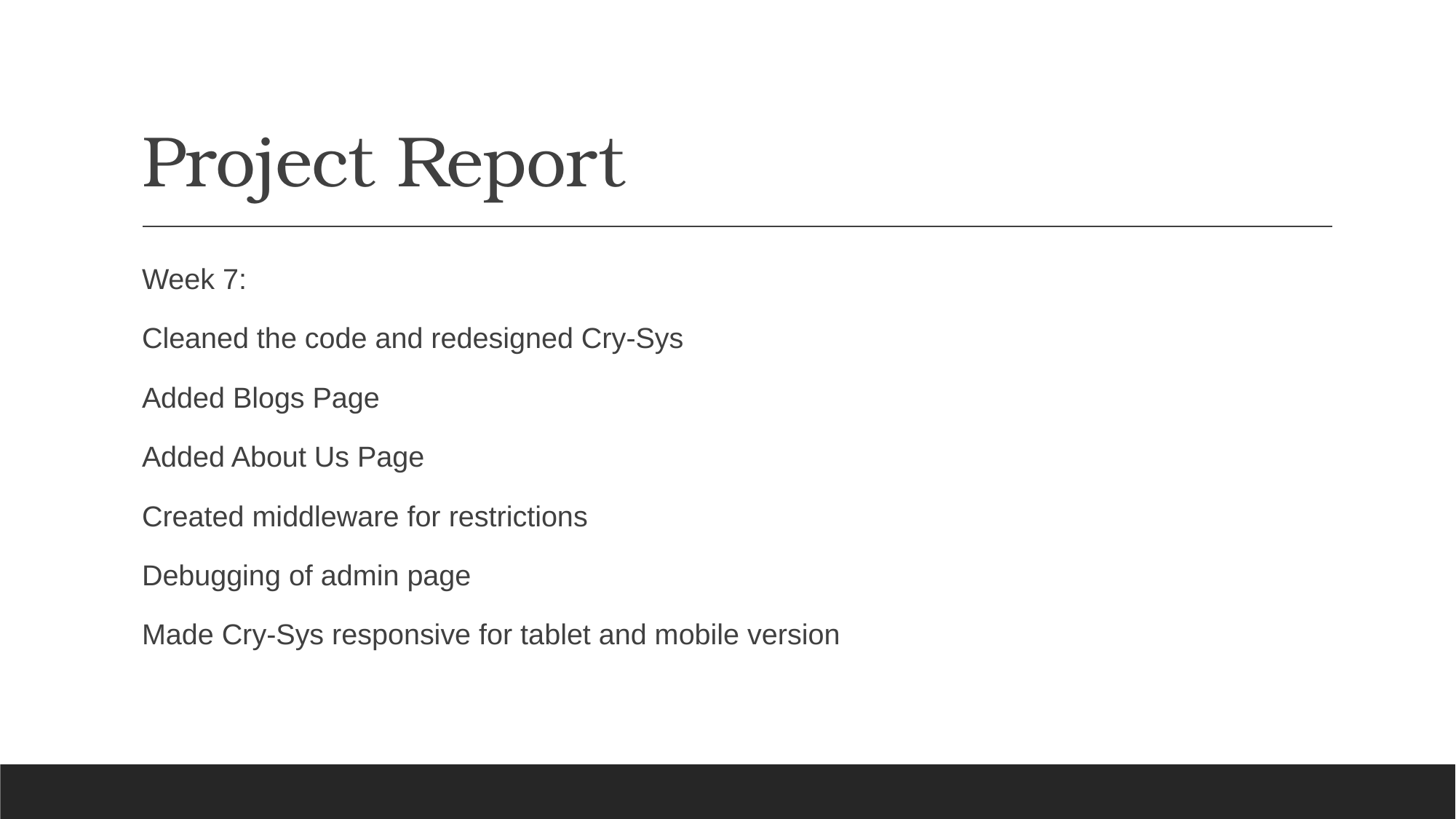

# Project Report
Week 7:
Cleaned the code and redesigned Cry-Sys
Added Blogs Page
Added About Us Page
Created middleware for restrictions
Debugging of admin page
Made Cry-Sys responsive for tablet and mobile version